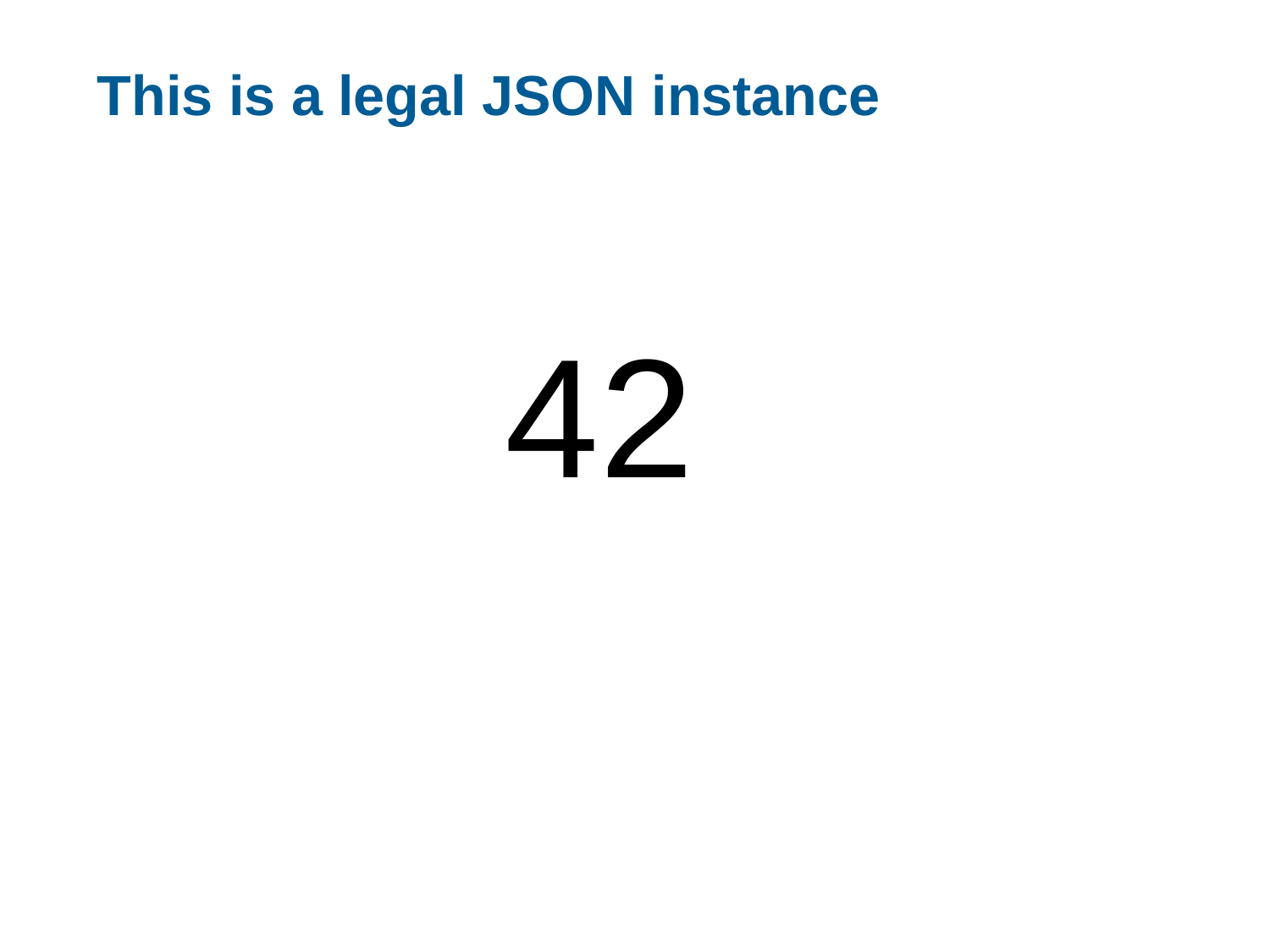

# This is a legal JSON instance
42